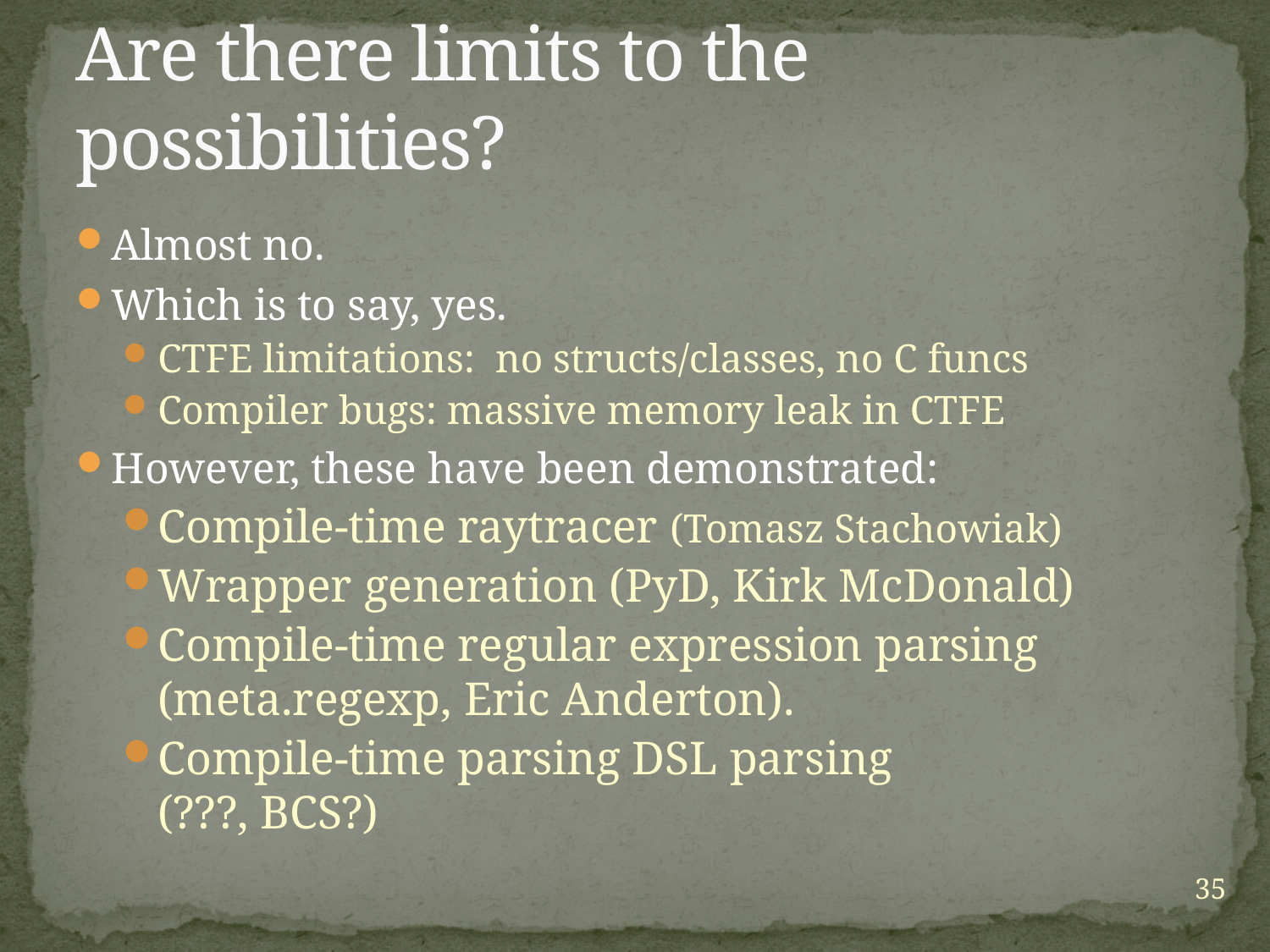

# Are there limits to the possibilities?
Almost no.
Which is to say, yes.
CTFE limitations:  no structs/classes, no C funcs
Compiler bugs: massive memory leak in CTFE
However, these have been demonstrated:
Compile-time raytracer (Tomasz Stachowiak)
Wrapper generation (PyD, Kirk McDonald)
Compile-time regular expression parsing (meta.regexp, Eric Anderton).
Compile-time parsing DSL parsing
(???, BCS?)
35